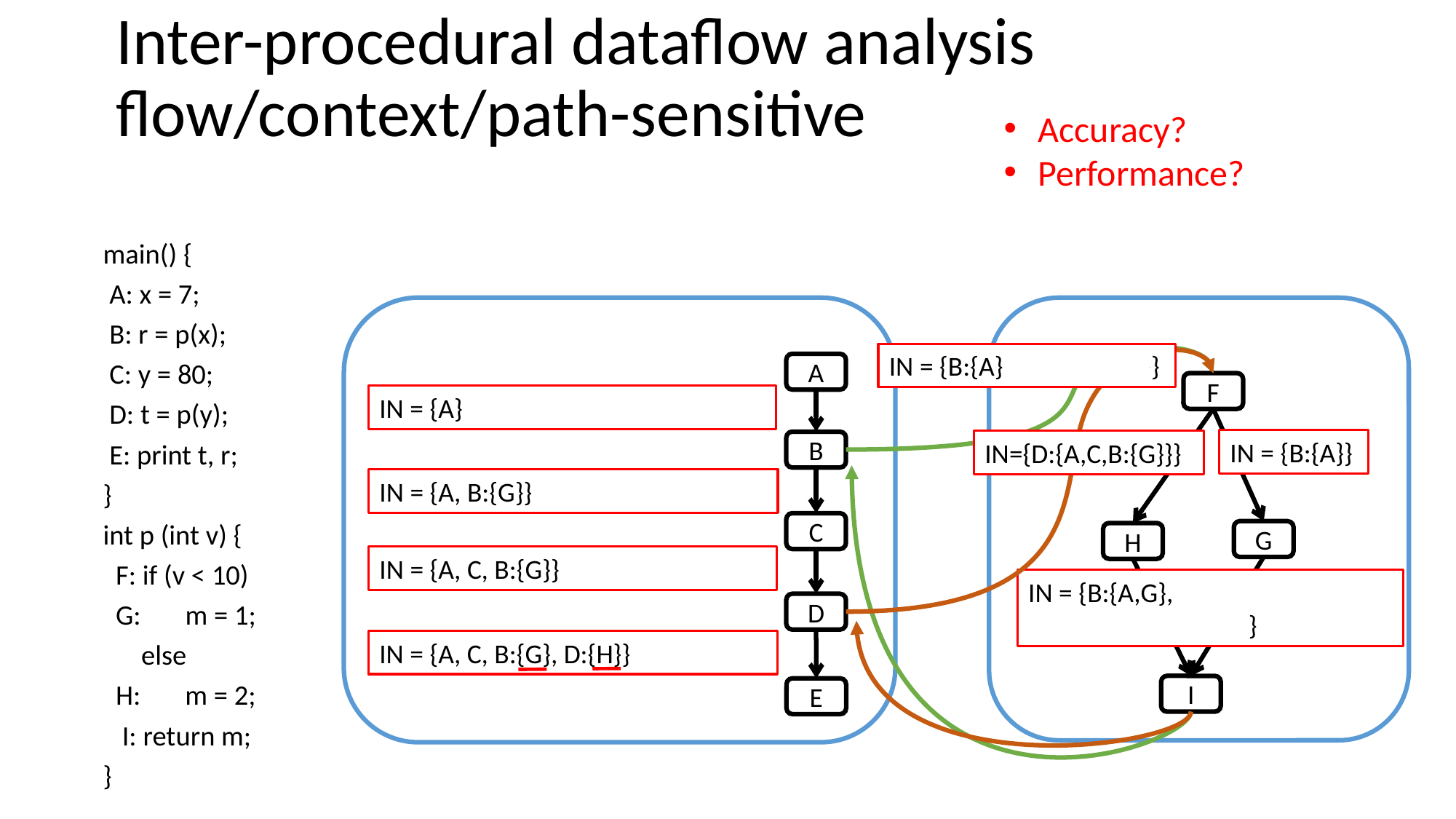

# Inter-procedural dataflow analysis flow/context/path-sensitive
Accuracy?
Performance?

main() {
 A: x = 7;
 B: r = p(x);
 C: y = 80;
 D: t = p(y);
 E: print t, r;
}
int p (int v) {
  F: if (v < 10)
  G:       m = 1;
      else
  H:       m = 2;
   I: return m;
}

IN = {B:{A},D:{A,C,B:{G}}}

A
F
IN = {A}
IN = {B:{A}}
IN={D:{A,C,B:{G}}}
B
IN = {A, B:{G}}
C
G
H
IN = {A, C, B:{G}}
IN = {B:{A,G},
         D:{A,C,B:{G},H}}
D

IN = {A, C, B:{G}, D:{H}}
I
E